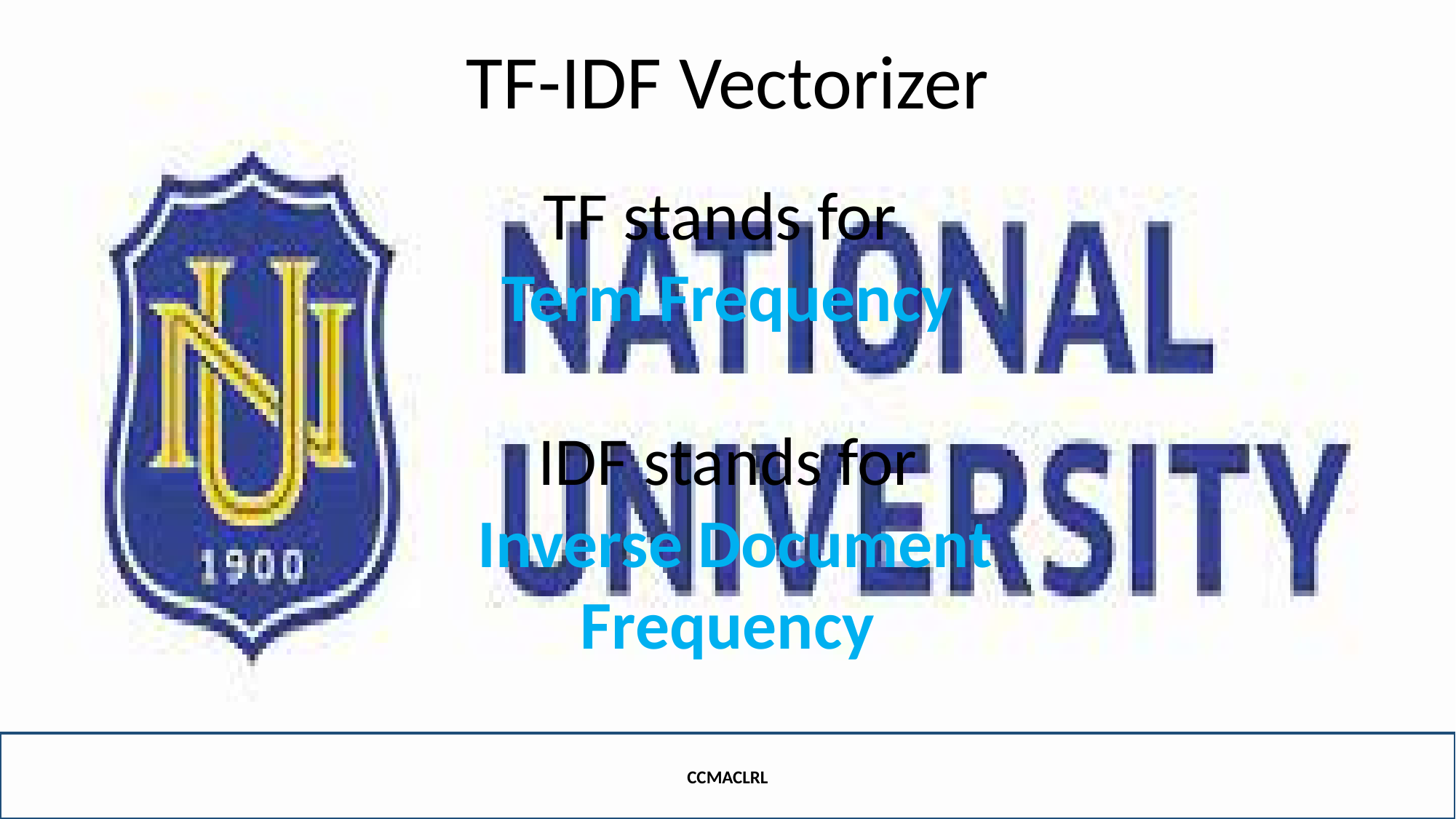

# TF-IDF Vectorizer
TF stands for
Term Frequency

IDF stands for
 Inverse Document Frequency
CCMACLRL